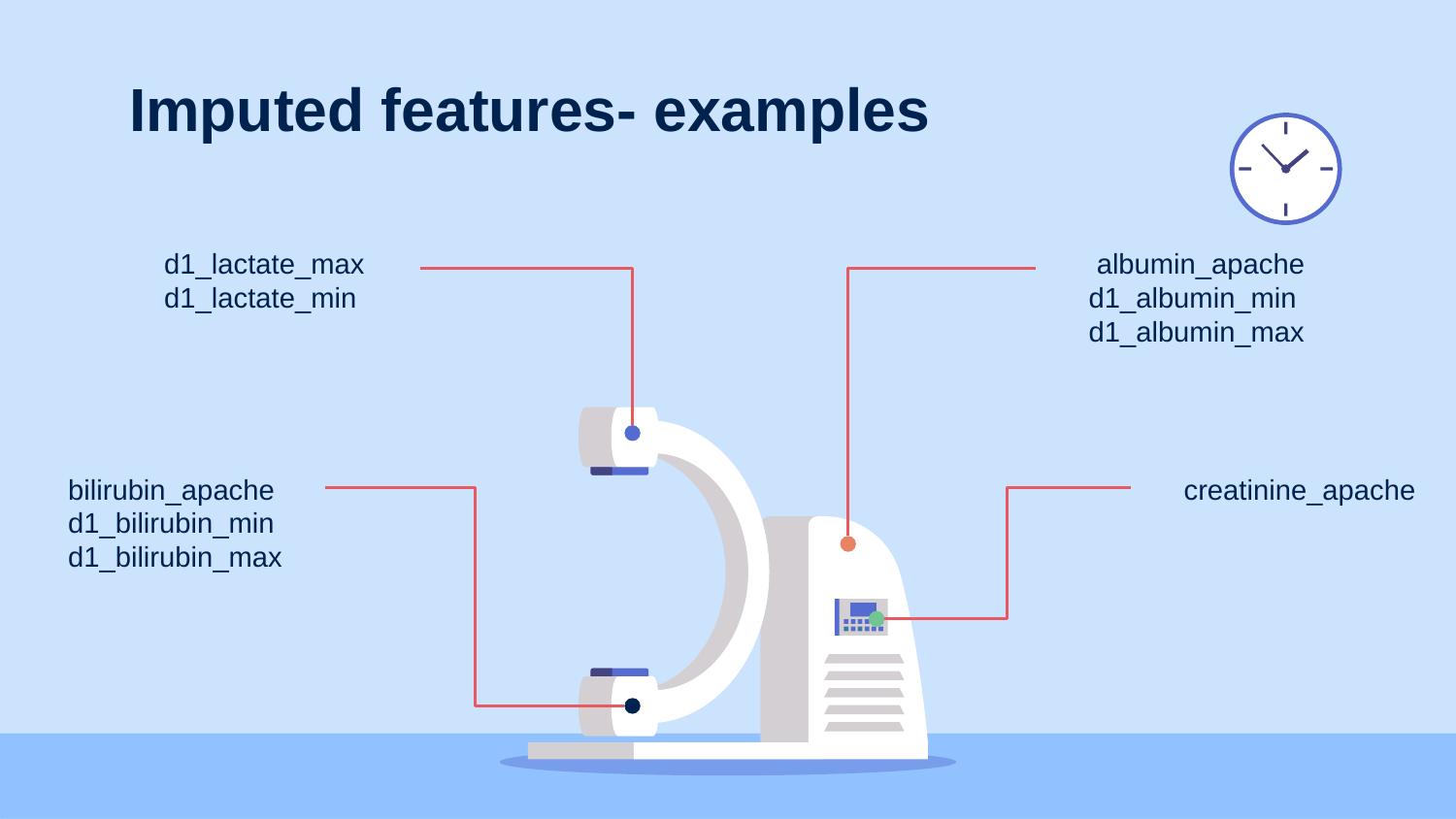

# Imputed features- examples

d1_lactate_max
d1_lactate_min
albumin_apache
d1_albumin_min
d1_albumin_max

bilirubin_apache
d1_bilirubin_min
d1_bilirubin_max
creatinine_apache